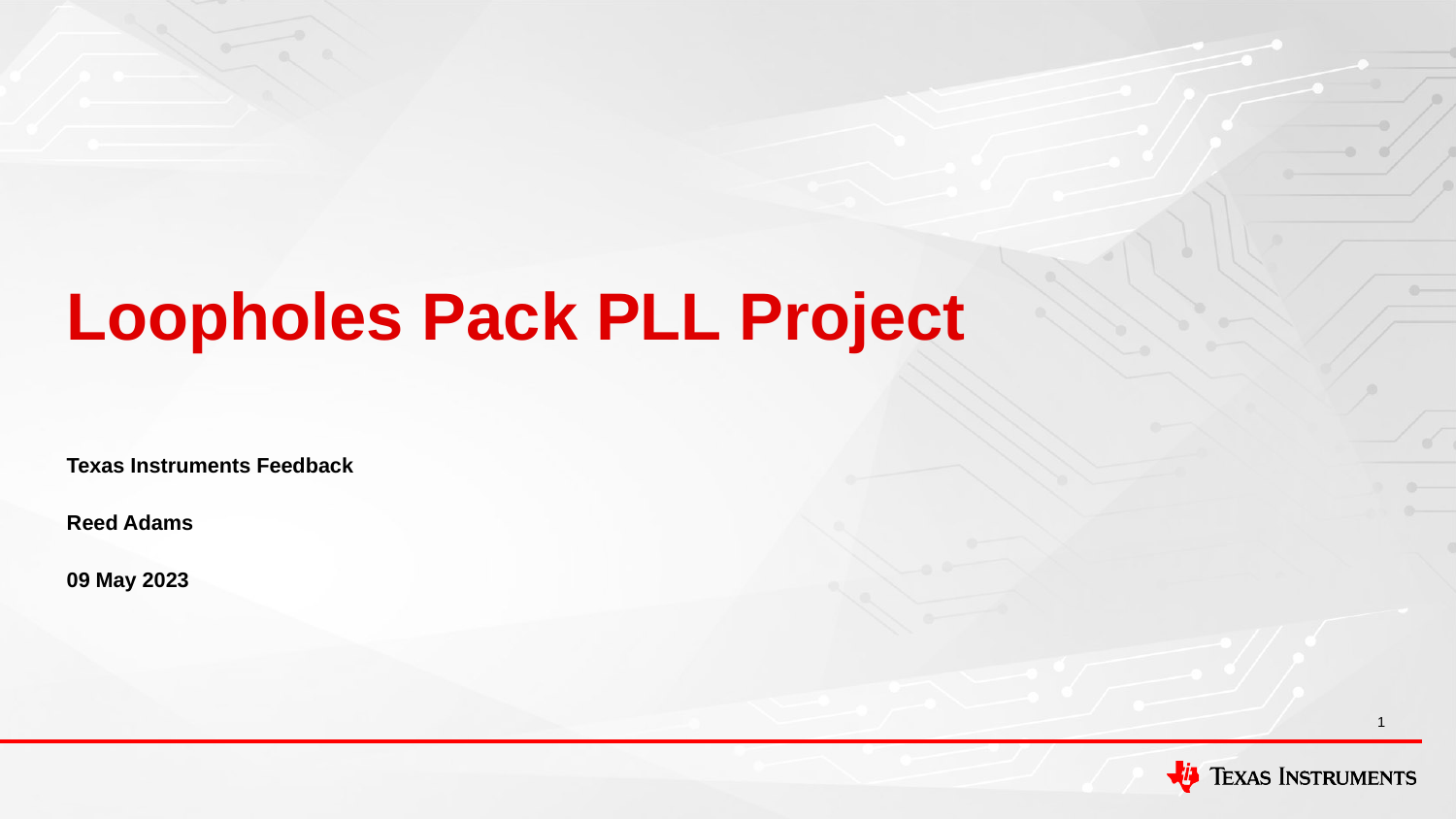

# Loopholes Pack PLL Project
Texas Instruments Feedback
Reed Adams
09 May 2023
1